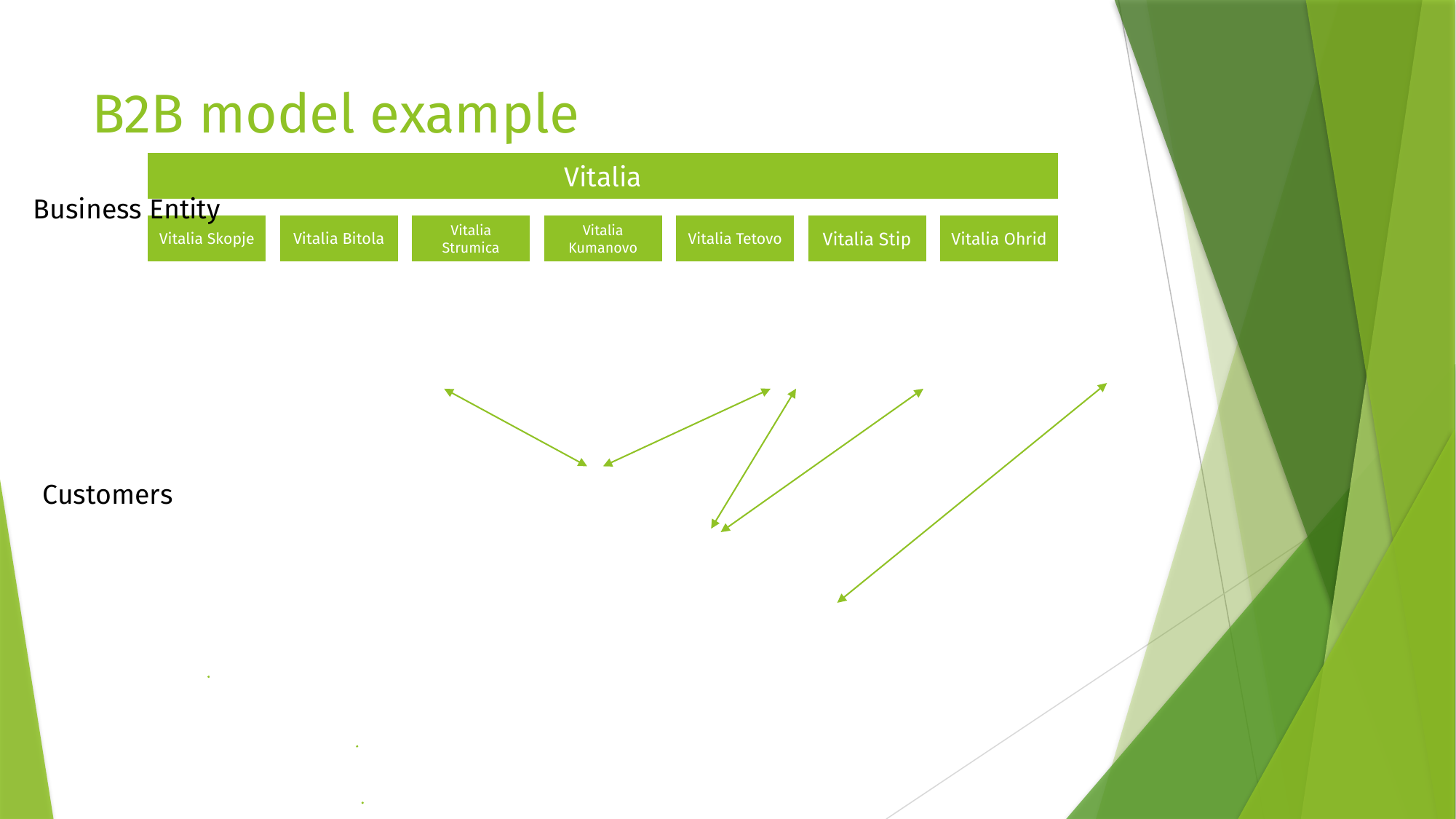

# B2B model example
Vitalia Skopje
Vitalia Bitola
Vitalia Strumica
Vitalia Kumanovo
Vitalia Tetovo
Vitalia Stip
Vitalia Ohrid
Vitalia
Business Entity
Stokomak
Customers